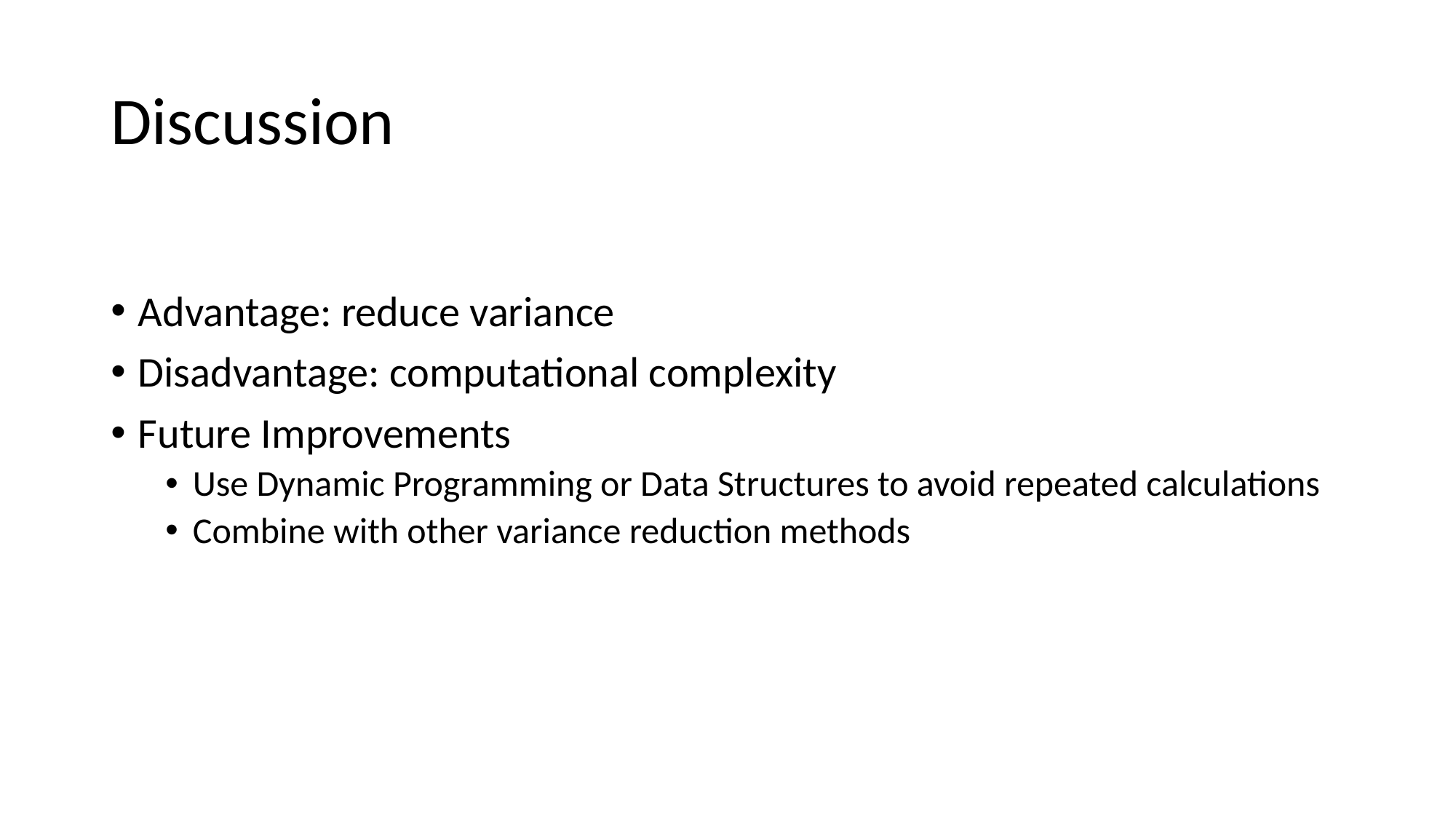

# Discussion

Advantage: reduce variance
Disadvantage: computational complexity
Future Improvements
Use Dynamic Programming or Data Structures to avoid repeated calculations
Combine with other variance reduction methods